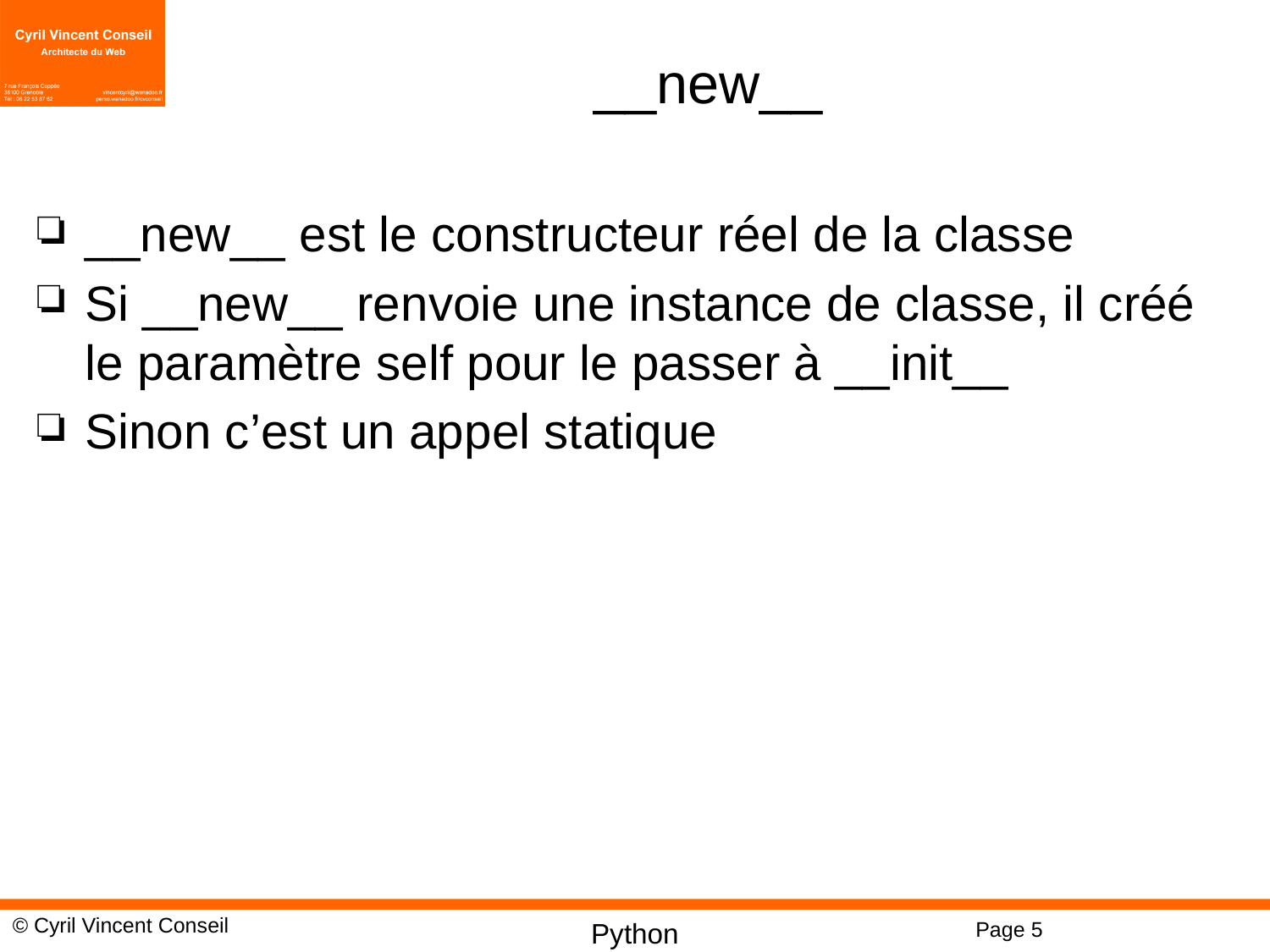

# __new__
__new__ est le constructeur réel de la classe
Si __new__ renvoie une instance de classe, il créé le paramètre self pour le passer à __init__
Sinon c’est un appel statique